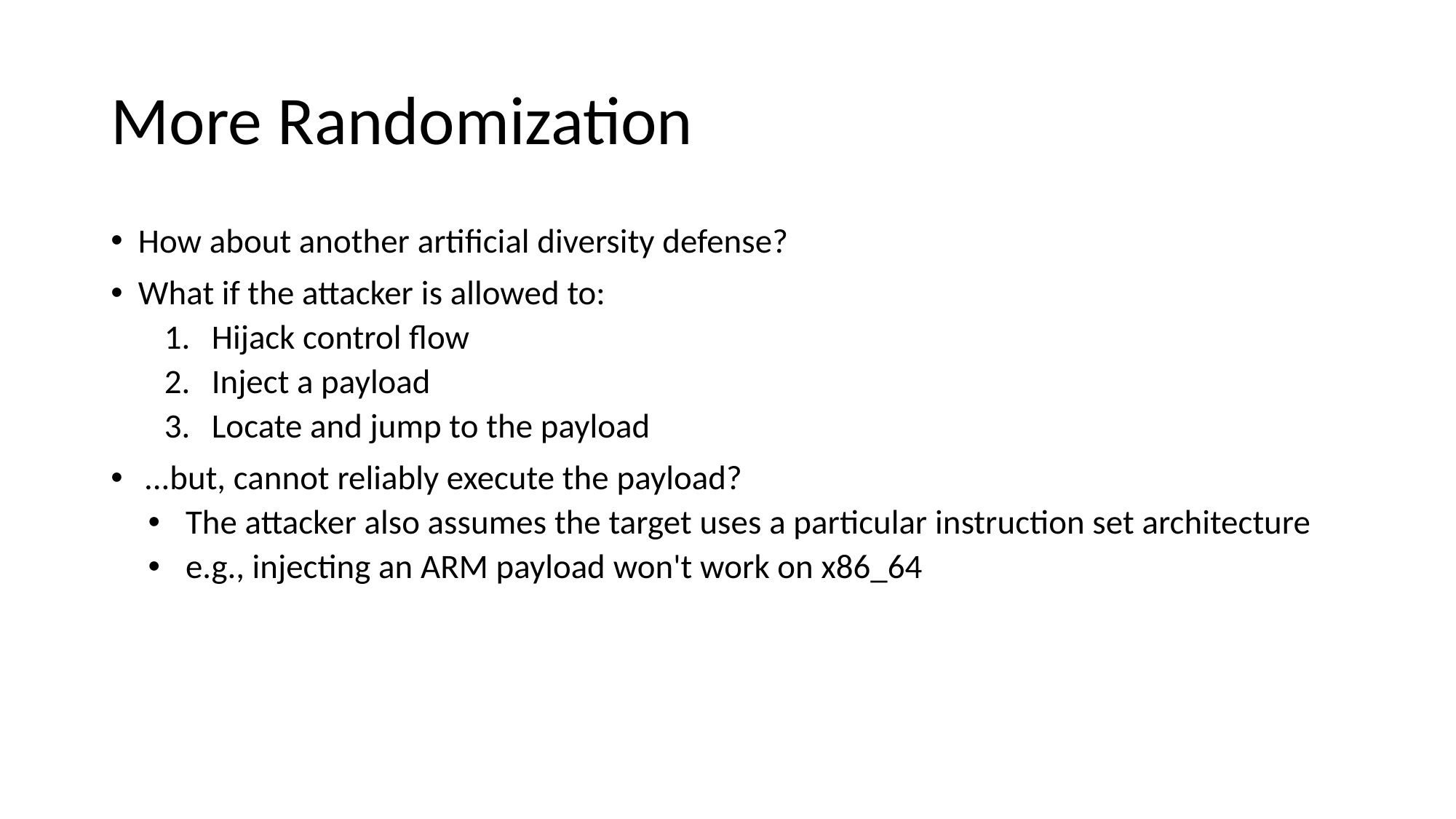

# More Randomization
How about another artificial diversity defense?
What if the attacker is allowed to:
Hijack control flow
Inject a payload
Locate and jump to the payload
...but, cannot reliably execute the payload?
The attacker also assumes the target uses a particular instruction set architecture
e.g., injecting an ARM payload won't work on x86_64